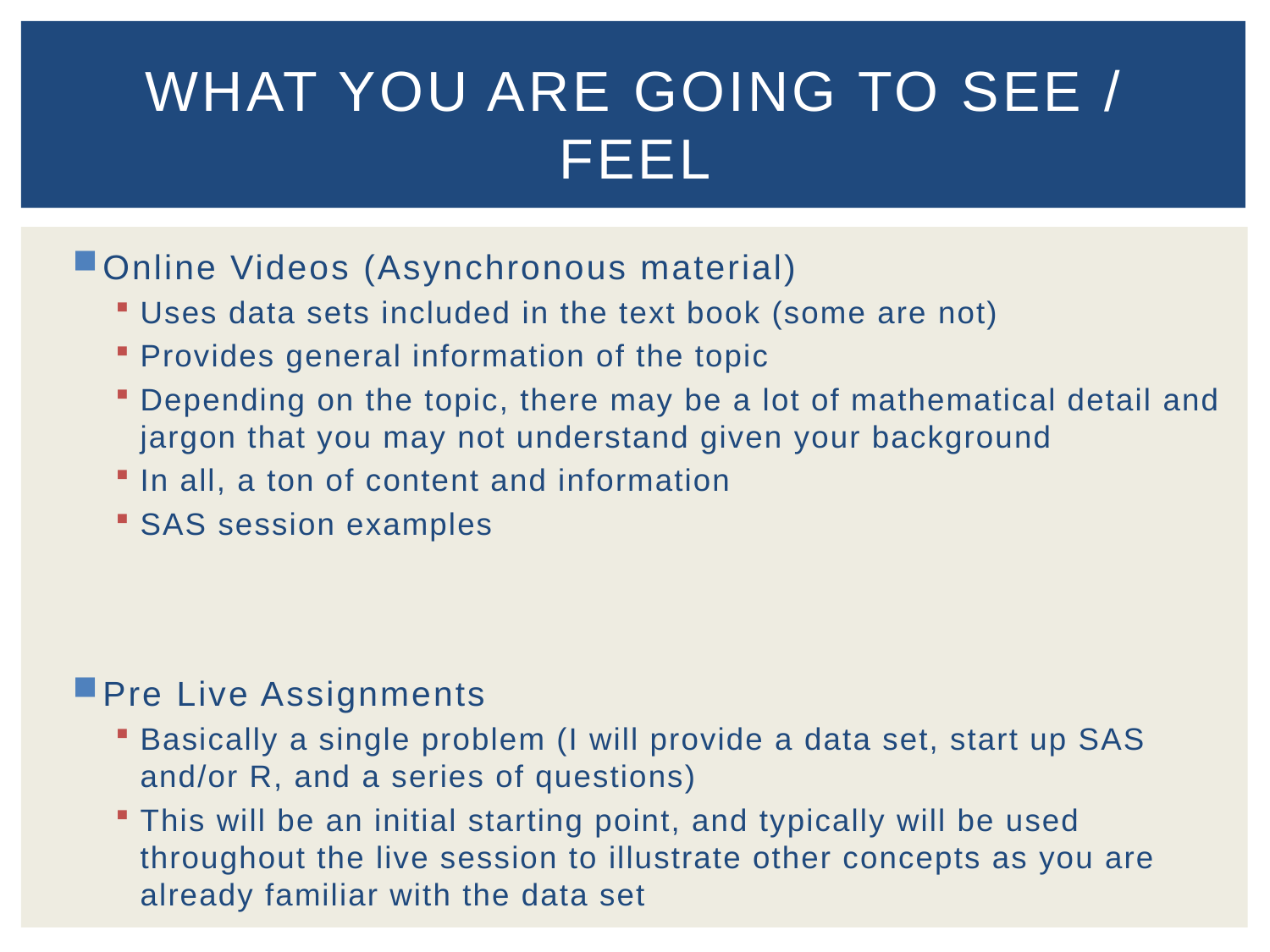

# What You are going to see / Feel
Online Videos (Asynchronous material)
Uses data sets included in the text book (some are not)
Provides general information of the topic
Depending on the topic, there may be a lot of mathematical detail and jargon that you may not understand given your background
In all, a ton of content and information
SAS session examples

Pre Live Assignments
Basically a single problem (I will provide a data set, start up SAS and/or R, and a series of questions)
This will be an initial starting point, and typically will be used throughout the live session to illustrate other concepts as you are already familiar with the data set